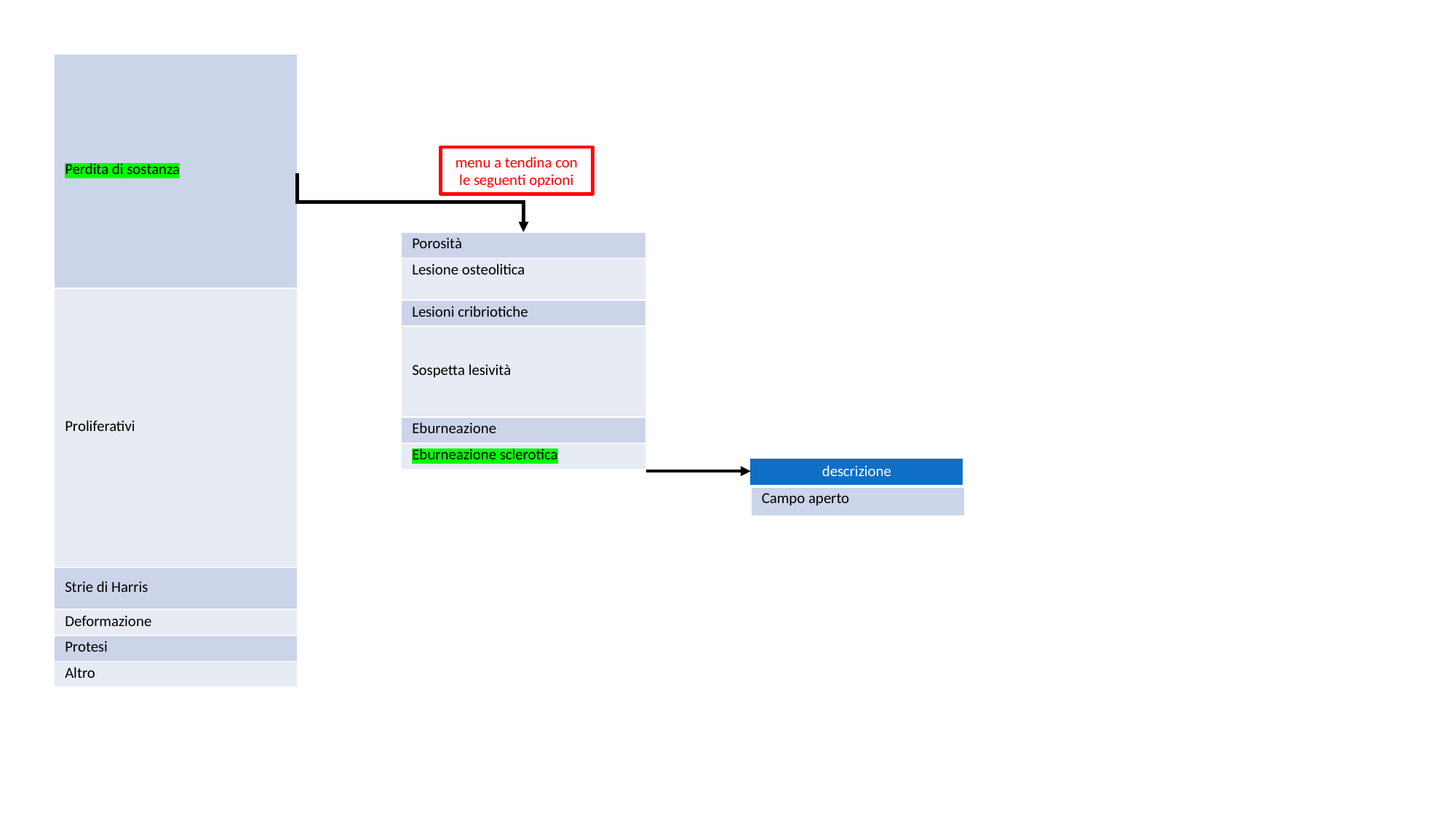

| Perdita di sostanza |
| --- |
| Proliferativi |
| Strie di Harris |
| Deformazione |
| Protesi |
| Altro |
menu a tendina con le seguenti opzioni
| Porosità |
| --- |
| Lesione osteolitica |
| Lesioni cribriotiche |
| Sospetta lesività |
| Eburneazione |
| Eburneazione sclerotica |
| descrizione |
| --- |
| Campo aperto |
| --- |